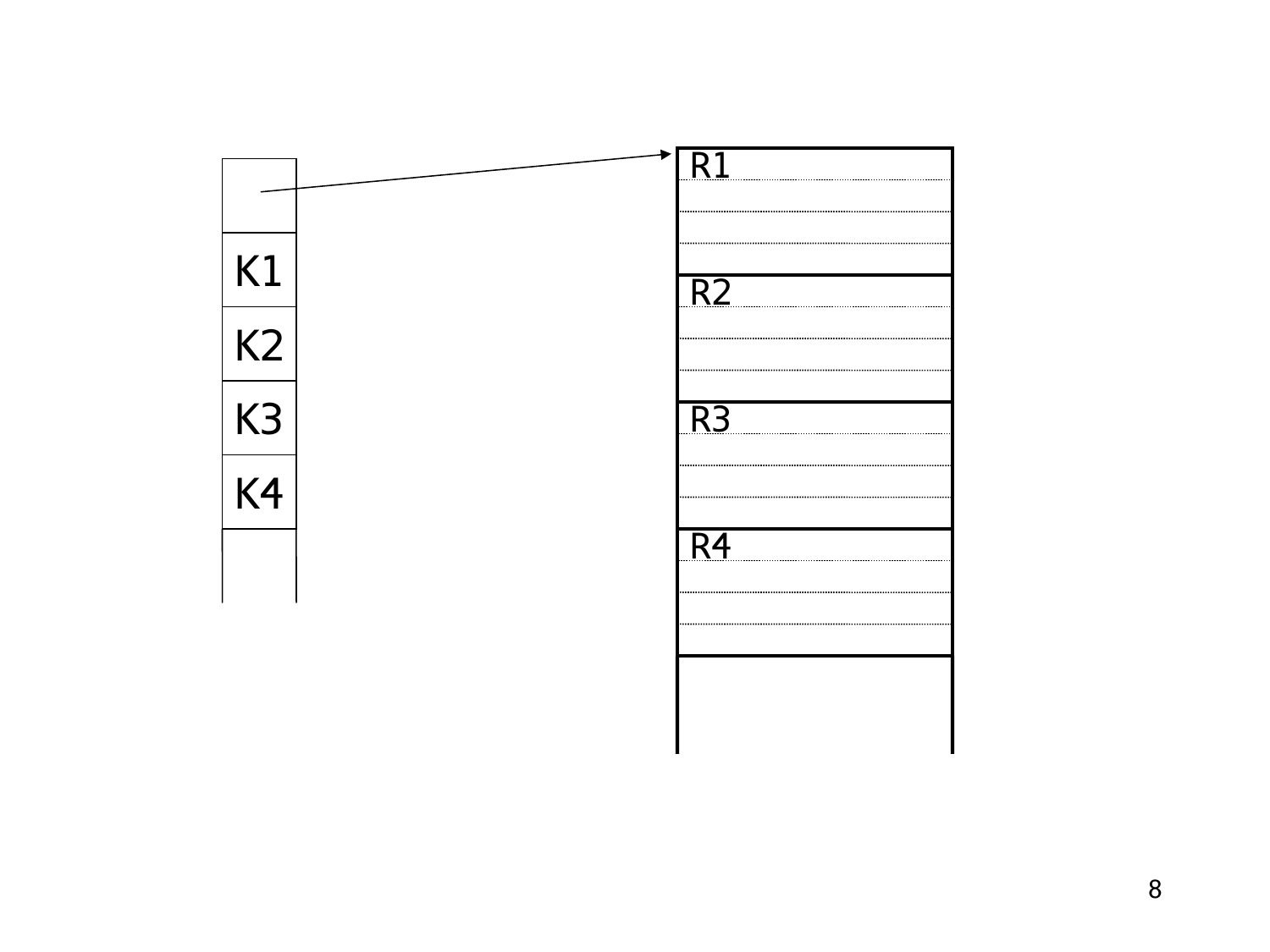

R1

K1
R2

K2
K3
R3

K4

R4

8